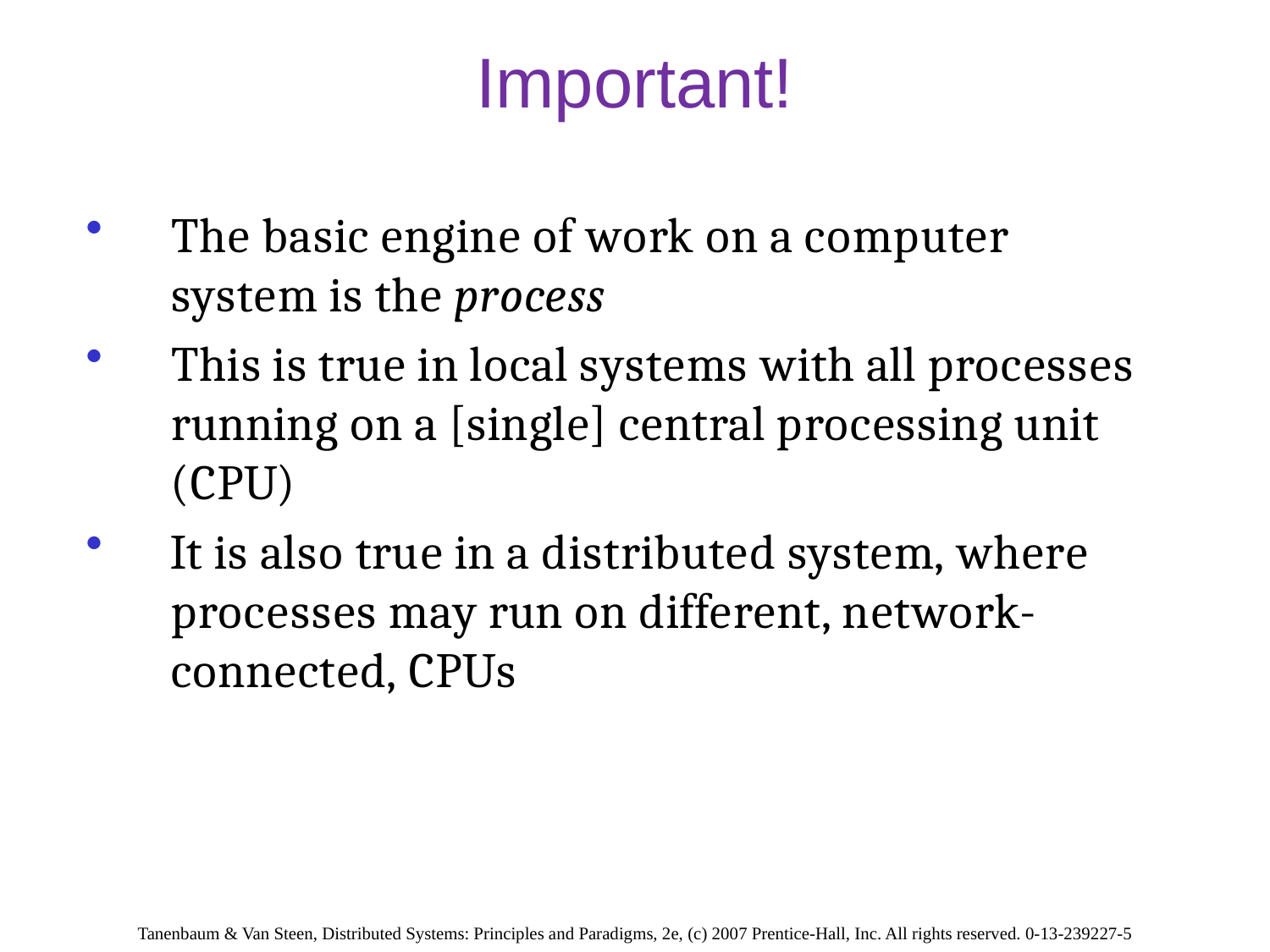

# Important!
The basic engine of work on a computer system is the process
This is true in local systems with all processes running on a [single] central processing unit (CPU)
It is also true in a distributed system, where processes may run on different, network-connected, CPUs
Tanenbaum & Van Steen, Distributed Systems: Principles and Paradigms, 2e, (c) 2007 Prentice-Hall, Inc. All rights reserved. 0-13-239227-5